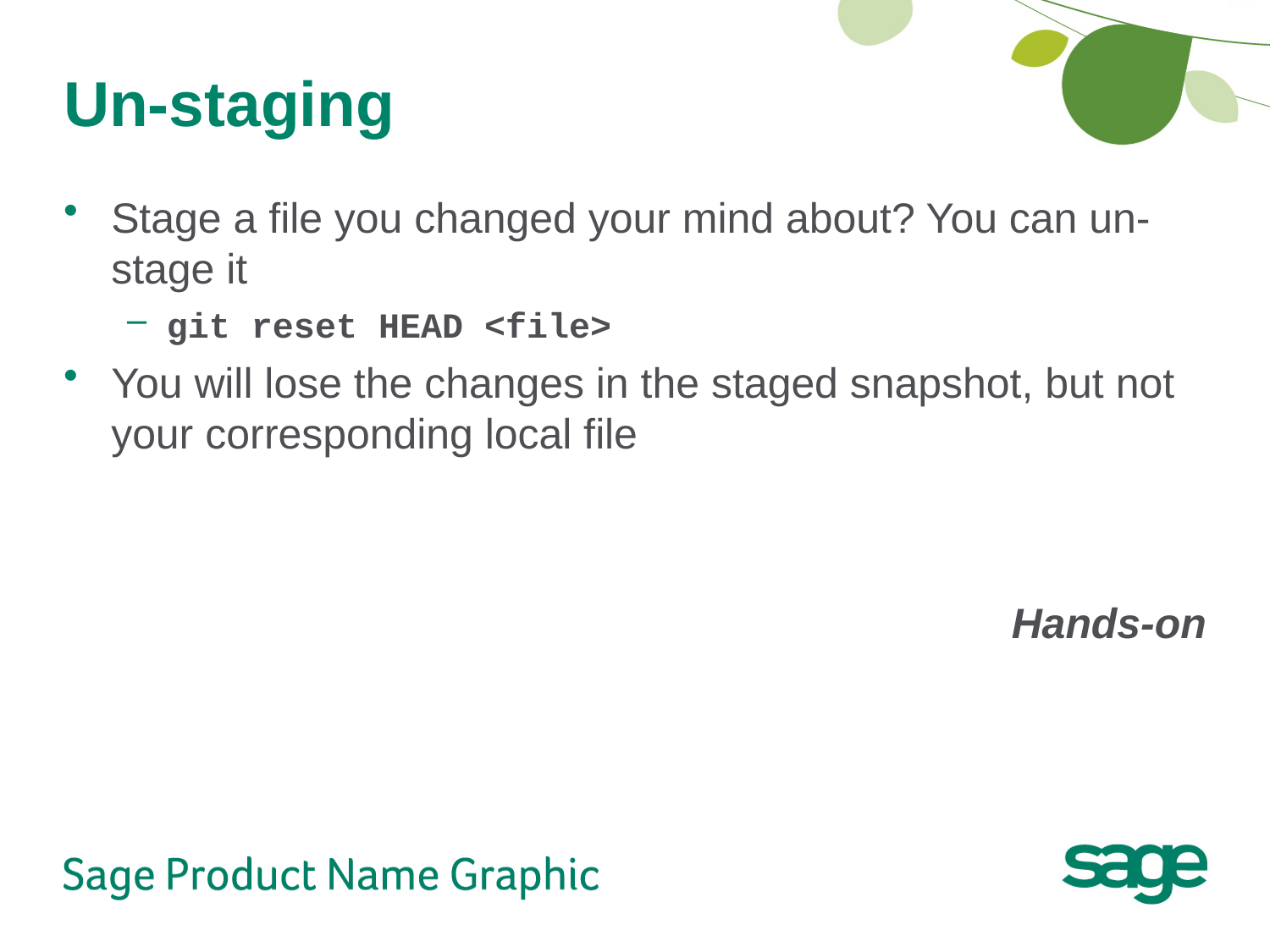

# Un-staging
Stage a file you changed your mind about? You can un-stage it
git reset HEAD <file>
You will lose the changes in the staged snapshot, but not your corresponding local file

Hands-on